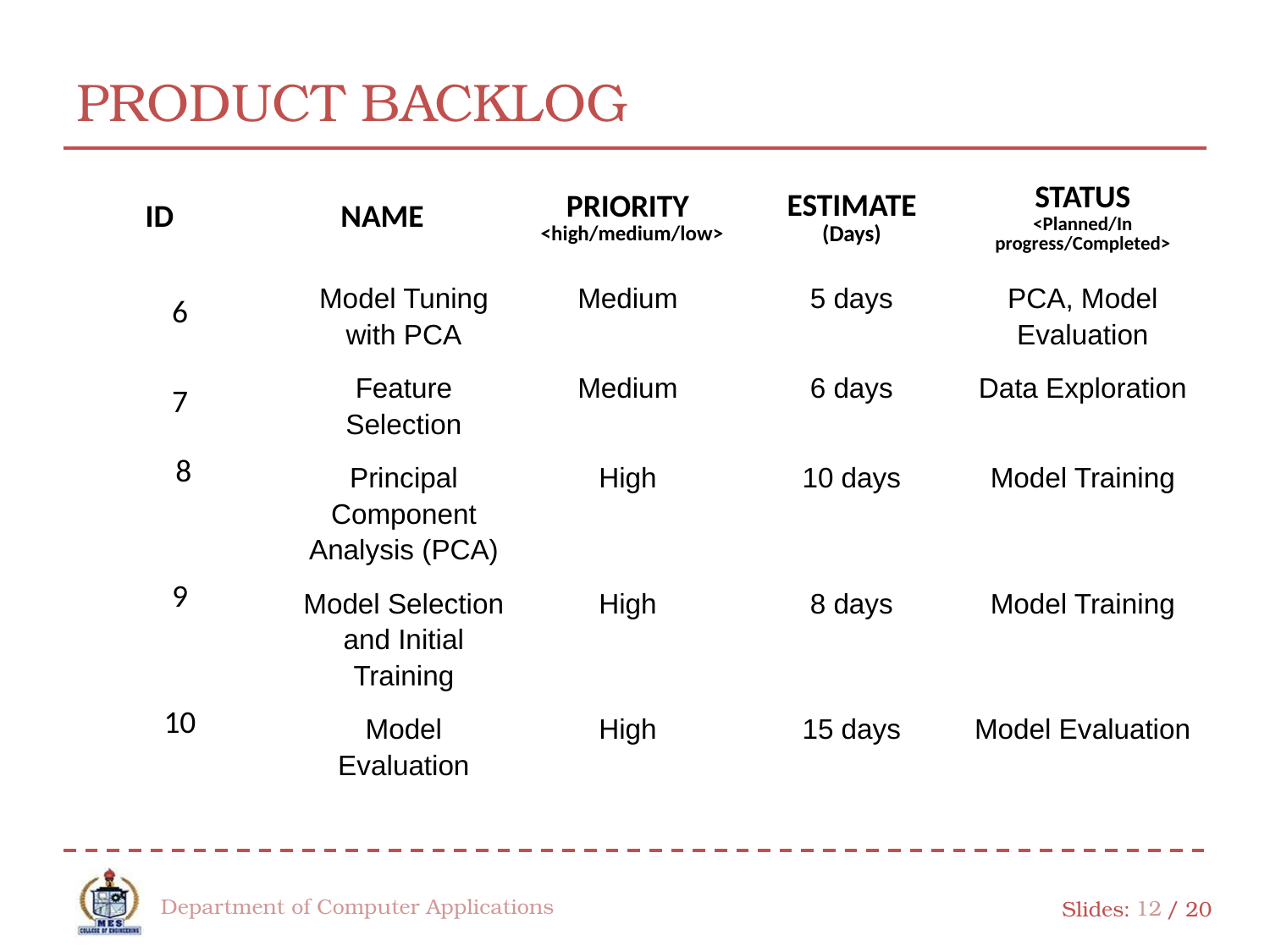

# PRODUCT BACKLOG

| ID | NAME | PRIORITY <high/medium/low> | ESTIMATE (Days) | STATUS <Planned/In progress/Completed> |
| --- | --- | --- | --- | --- |
| 6 | Model Tuning with PCA | Medium | 5 days | PCA, Model Evaluation |
| 7 | Feature Selection | Medium | 6 days | Data Exploration |
| 8 | Principal Component Analysis (PCA) | High | 10 days | Model Training |
| 9 | Model Selection and Initial Training | High | 8 days | Model Training |
| 10 | Model Evaluation | High | 15 days | Model Evaluation |
Department of Computer Applications
12